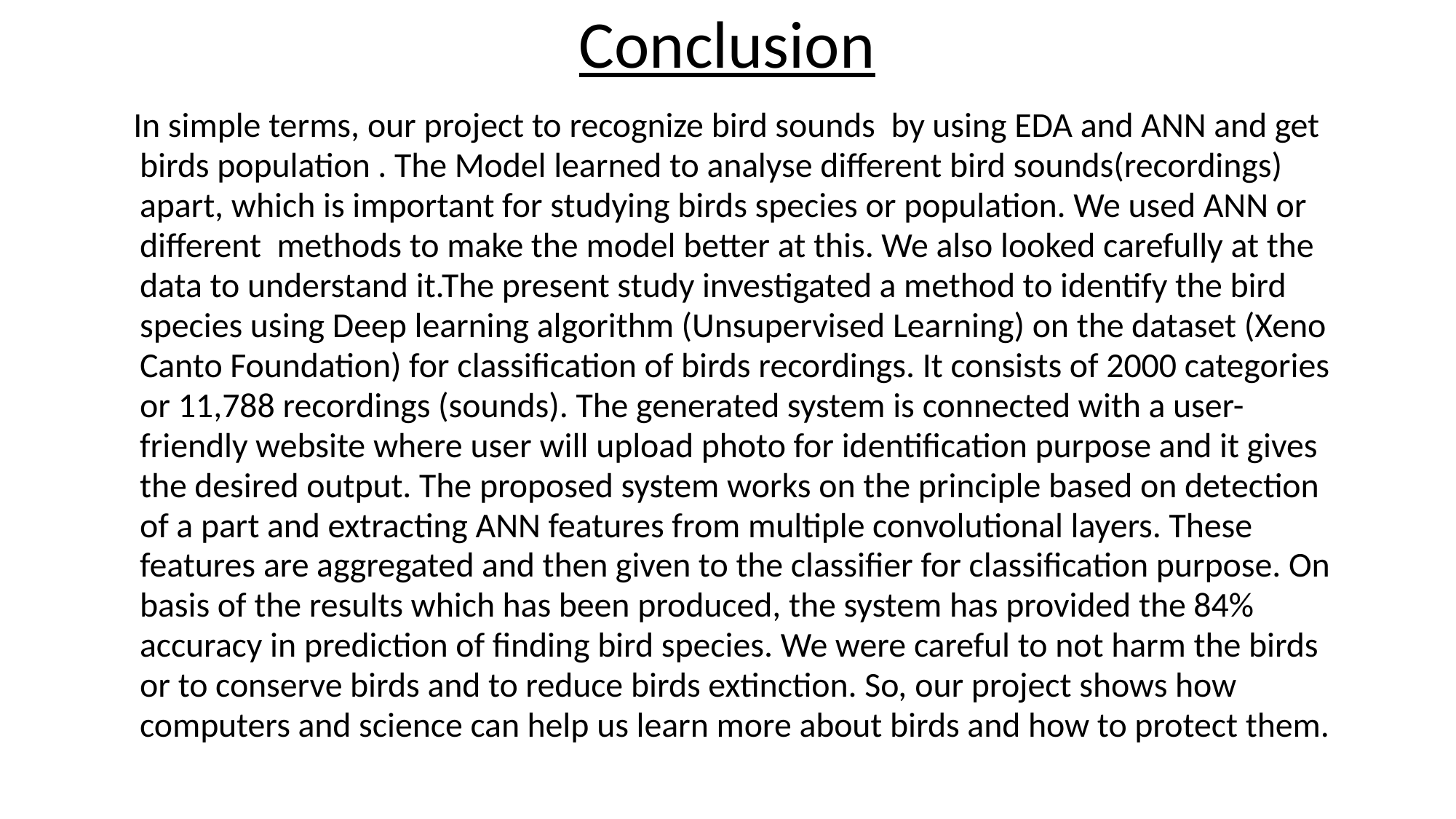

# Conclusion
In simple terms, our project to recognize bird sounds  by using EDA and ANN and get birds population . The Model learned to analyse different bird sounds(recordings) apart, which is important for studying birds species or population. We used ANN or different  methods to make the model better at this. We also looked carefully at the data to understand it.The present study investigated a method to identify the bird species using Deep learning algorithm (Unsupervised Learning) on the dataset (Xeno Canto Foundation) for classification of birds recordings. It consists of 2000 categories or 11,788 recordings (sounds). The generated system is connected with a user-friendly website where user will upload photo for identification purpose and it gives the desired output. The proposed system works on the principle based on detection of a part and extracting ANN features from multiple convolutional layers. These features are aggregated and then given to the classifier for classification purpose. On basis of the results which has been produced, the system has provided the 84% accuracy in prediction of finding bird species. We were careful to not harm the birds or to conserve birds and to reduce birds extinction. So, our project shows how computers and science can help us learn more about birds and how to protect them.